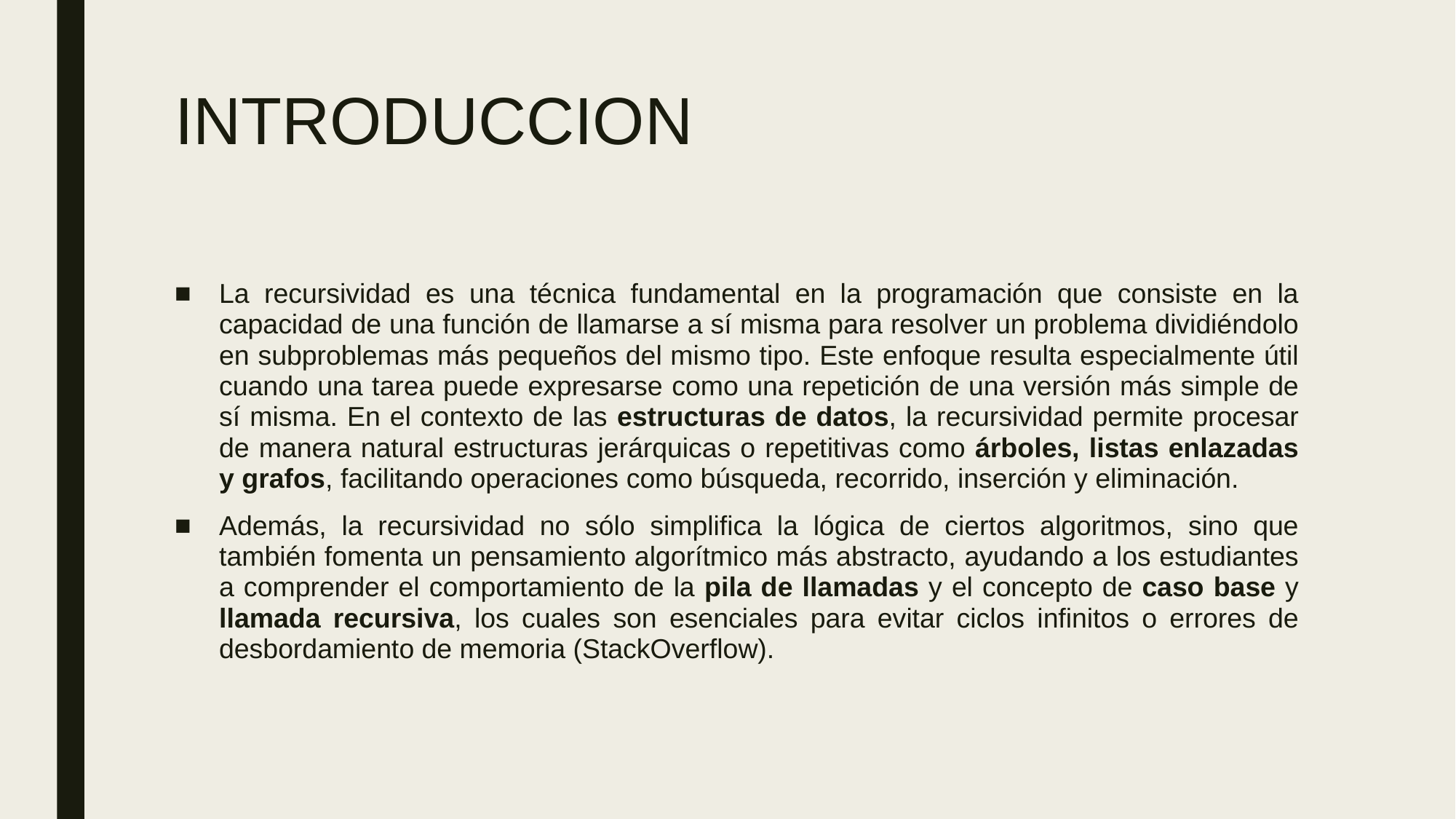

# INTRODUCCION
La recursividad es una técnica fundamental en la programación que consiste en la capacidad de una función de llamarse a sí misma para resolver un problema dividiéndolo en subproblemas más pequeños del mismo tipo. Este enfoque resulta especialmente útil cuando una tarea puede expresarse como una repetición de una versión más simple de sí misma. En el contexto de las estructuras de datos, la recursividad permite procesar de manera natural estructuras jerárquicas o repetitivas como árboles, listas enlazadas y grafos, facilitando operaciones como búsqueda, recorrido, inserción y eliminación.
Además, la recursividad no sólo simplifica la lógica de ciertos algoritmos, sino que también fomenta un pensamiento algorítmico más abstracto, ayudando a los estudiantes a comprender el comportamiento de la pila de llamadas y el concepto de caso base y llamada recursiva, los cuales son esenciales para evitar ciclos infinitos o errores de desbordamiento de memoria (StackOverflow).